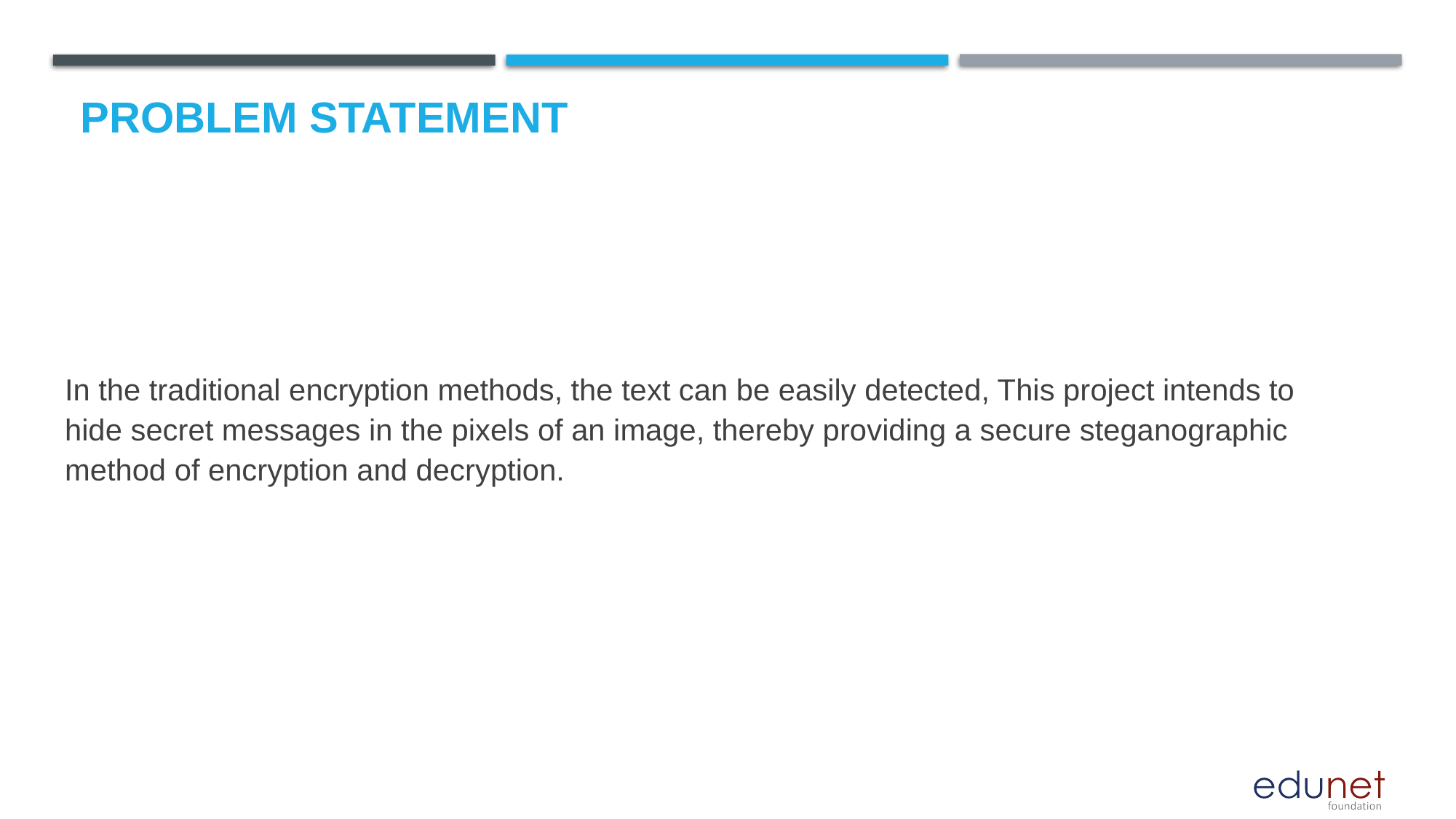

# Problem Statement
In the traditional encryption methods, the text can be easily detected, This project intends to hide secret messages in the pixels of an image, thereby providing a secure steganographic method of encryption and decryption.